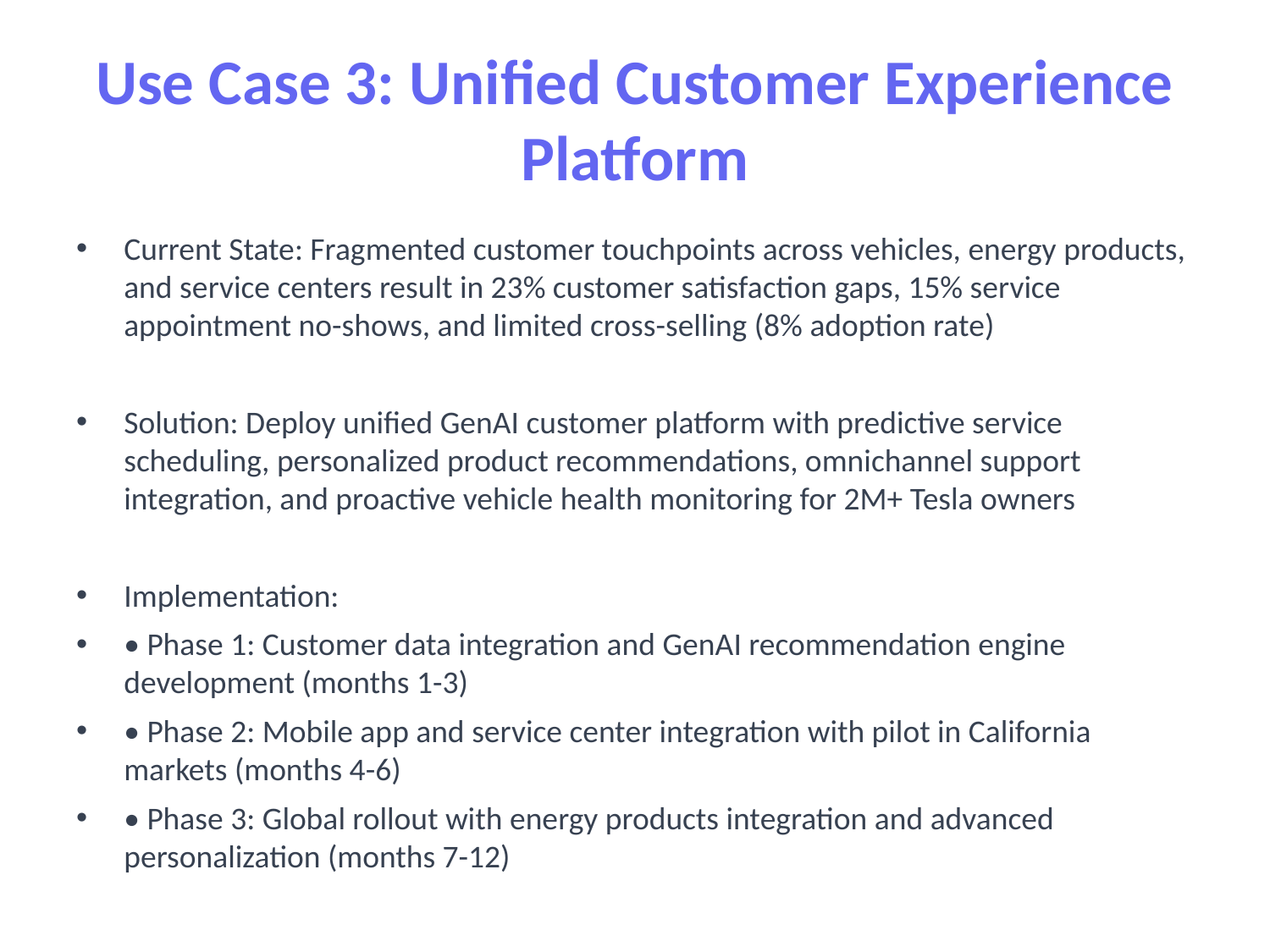

# Use Case 3: Unified Customer Experience Platform
Current State: Fragmented customer touchpoints across vehicles, energy products, and service centers result in 23% customer satisfaction gaps, 15% service appointment no-shows, and limited cross-selling (8% adoption rate)

Solution: Deploy unified GenAI customer platform with predictive service scheduling, personalized product recommendations, omnichannel support integration, and proactive vehicle health monitoring for 2M+ Tesla owners

Implementation:
• Phase 1: Customer data integration and GenAI recommendation engine development (months 1-3)
• Phase 2: Mobile app and service center integration with pilot in California markets (months 4-6)
• Phase 3: Global rollout with energy products integration and advanced personalization (months 7-12)